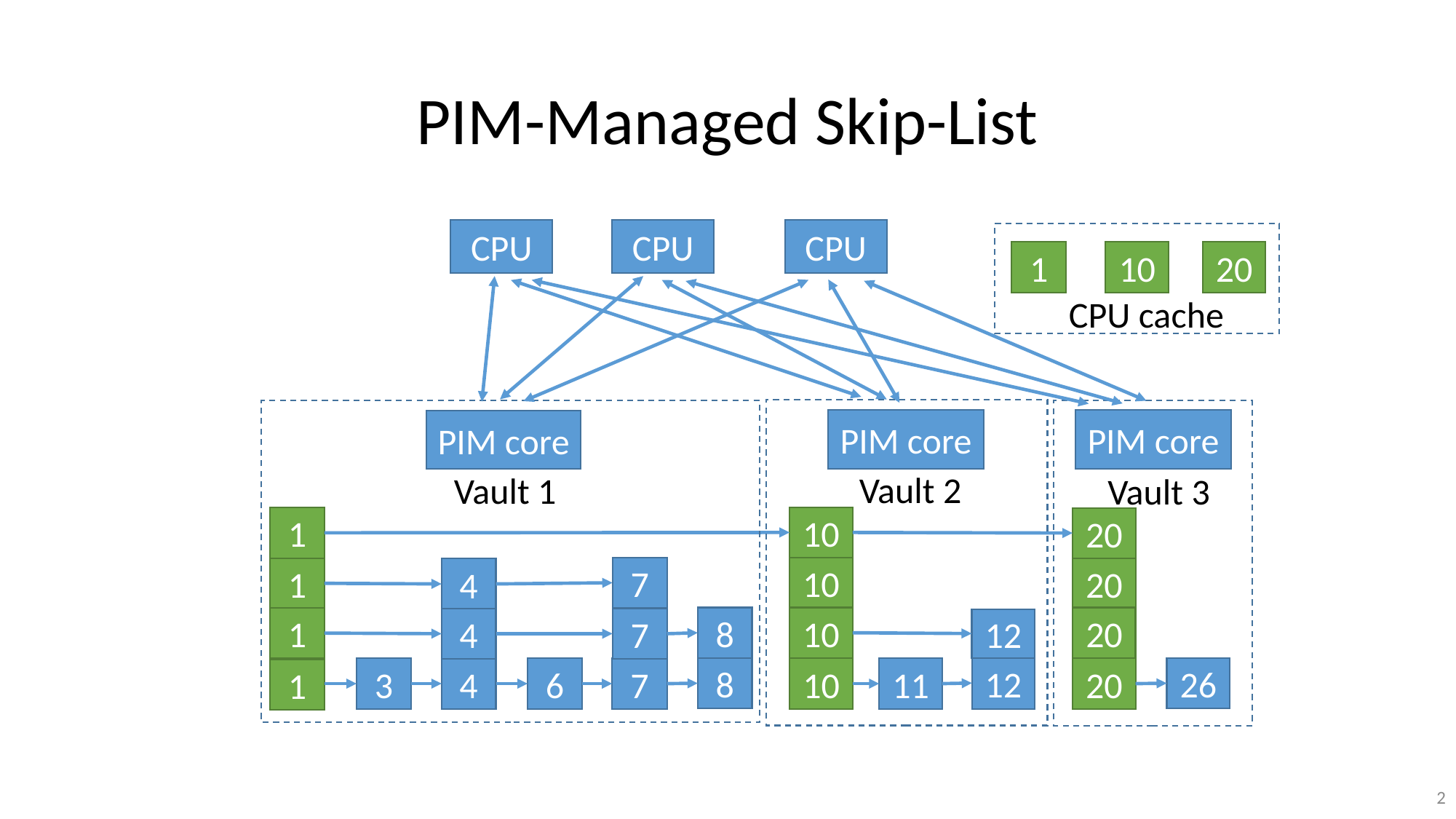

# PIM-Managed Skip-List
CPU
CPU
CPU

1
10
20
CPU cache

PIM core
PIM core
PIM core
Vault 2
Vault 1
Vault 3
10
1
20
7
10
1
20
4
8
10
20
1
7
4
12
12
8
26
3
4
6
7
10
11
20
1
2